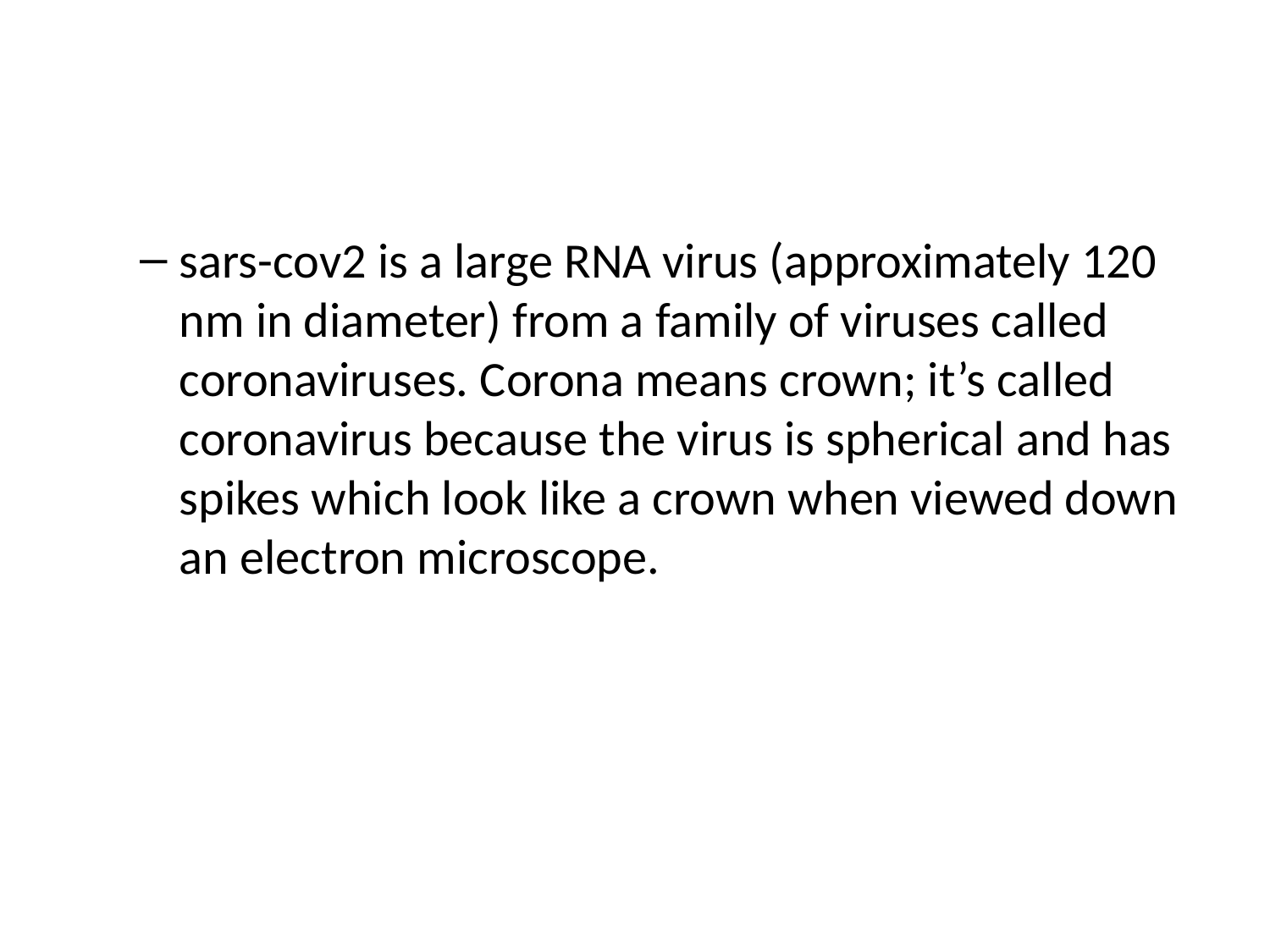

sars-cov2 is a large RNA virus (approximately 120 nm in diameter) from a family of viruses called coronaviruses. Corona means crown; it’s called coronavirus because the virus is spherical and has spikes which look like a crown when viewed down an electron microscope.